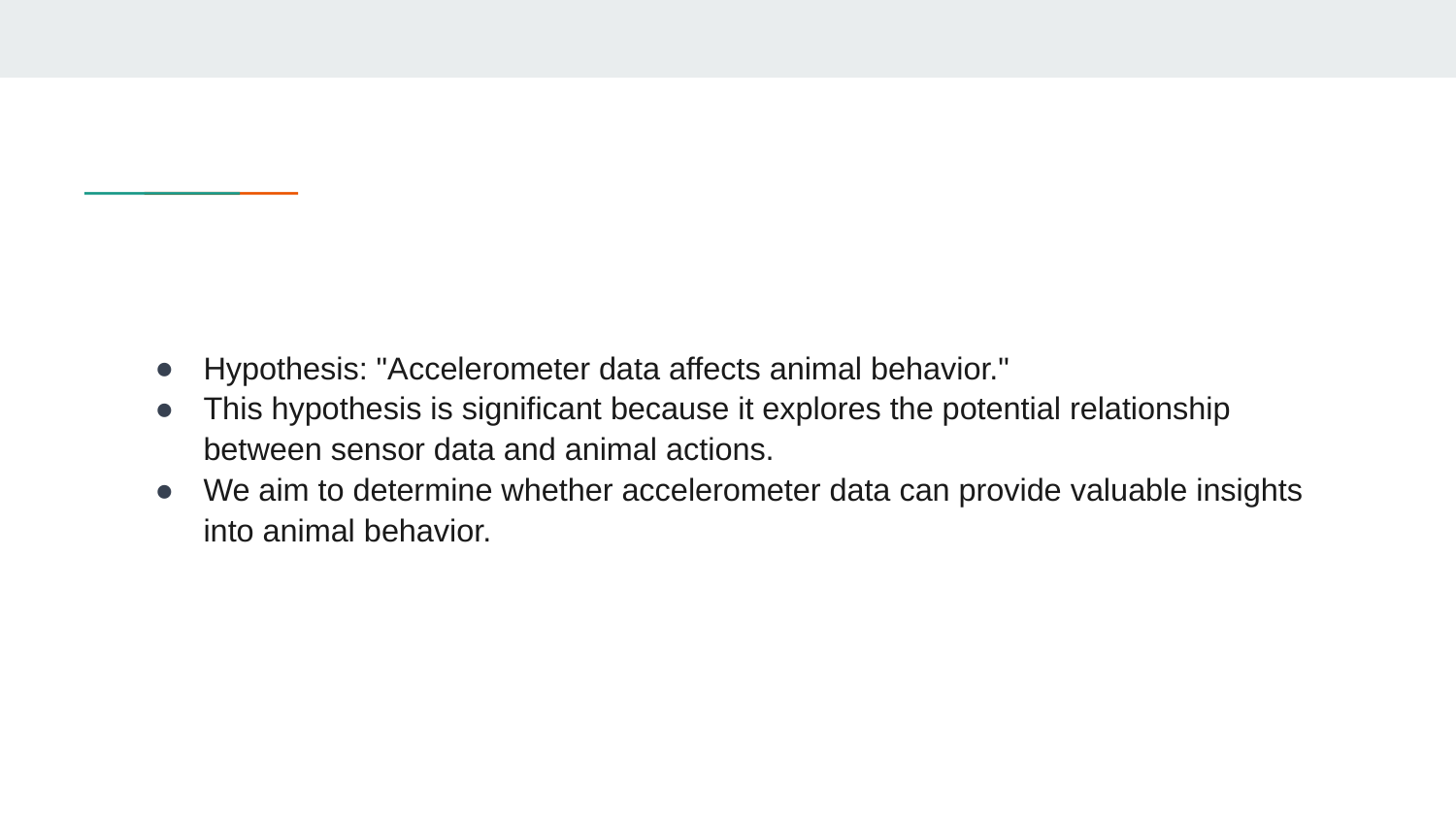

#
Hypothesis: "Accelerometer data affects animal behavior."
This hypothesis is significant because it explores the potential relationship between sensor data and animal actions.
We aim to determine whether accelerometer data can provide valuable insights into animal behavior.